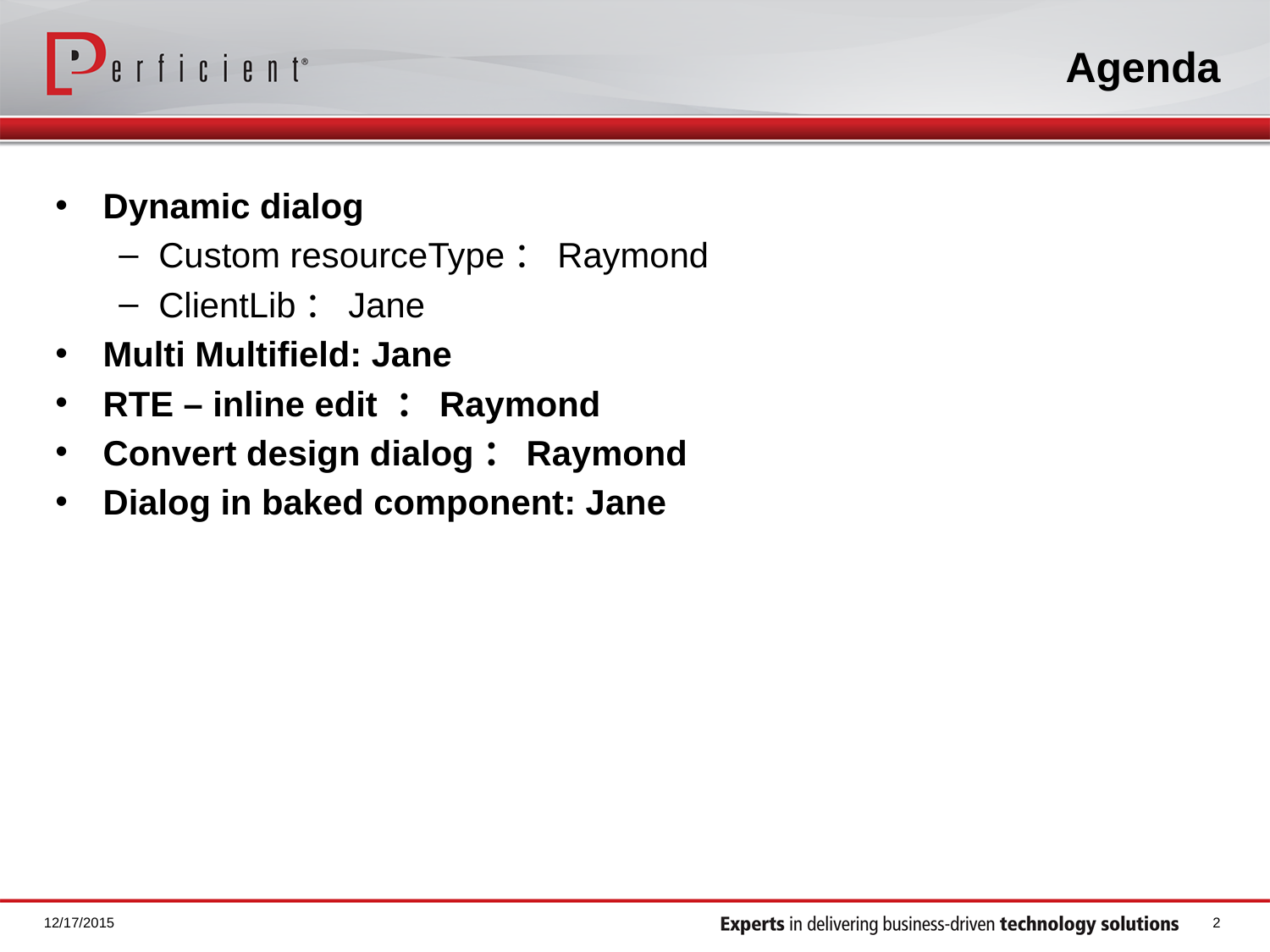

# Agenda
Dynamic dialog
Custom resourceType：Raymond
ClientLib：Jane
Multi Multifield: Jane
RTE – inline edit ：Raymond
Convert design dialog：Raymond
Dialog in baked component: Jane
12/17/2015
2